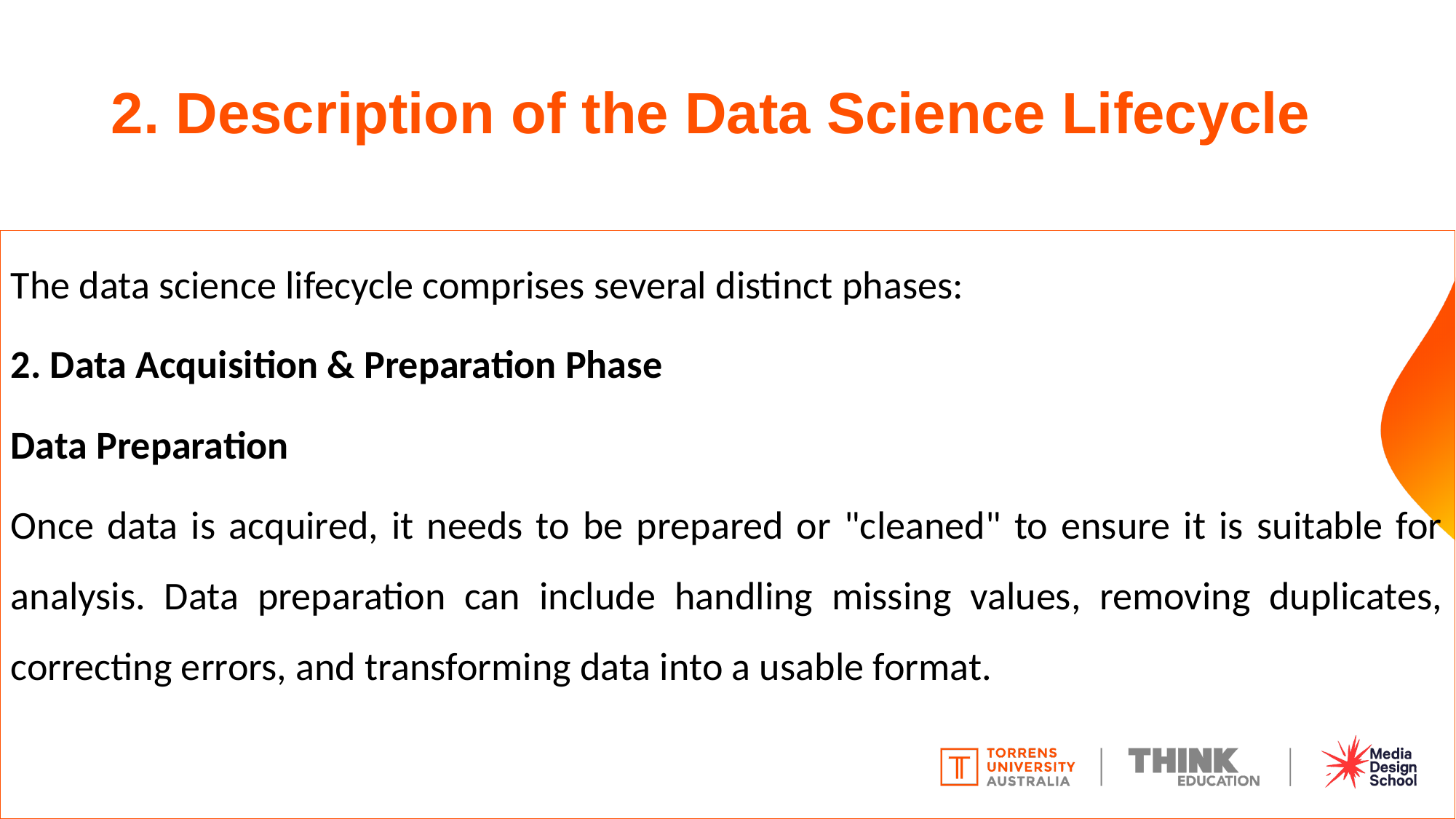

# 2. Description of the Data Science Lifecycle
The data science lifecycle comprises several distinct phases:
2. Data Acquisition & Preparation Phase
Data Preparation
Once data is acquired, it needs to be prepared or "cleaned" to ensure it is suitable for analysis. Data preparation can include handling missing values, removing duplicates, correcting errors, and transforming data into a usable format.